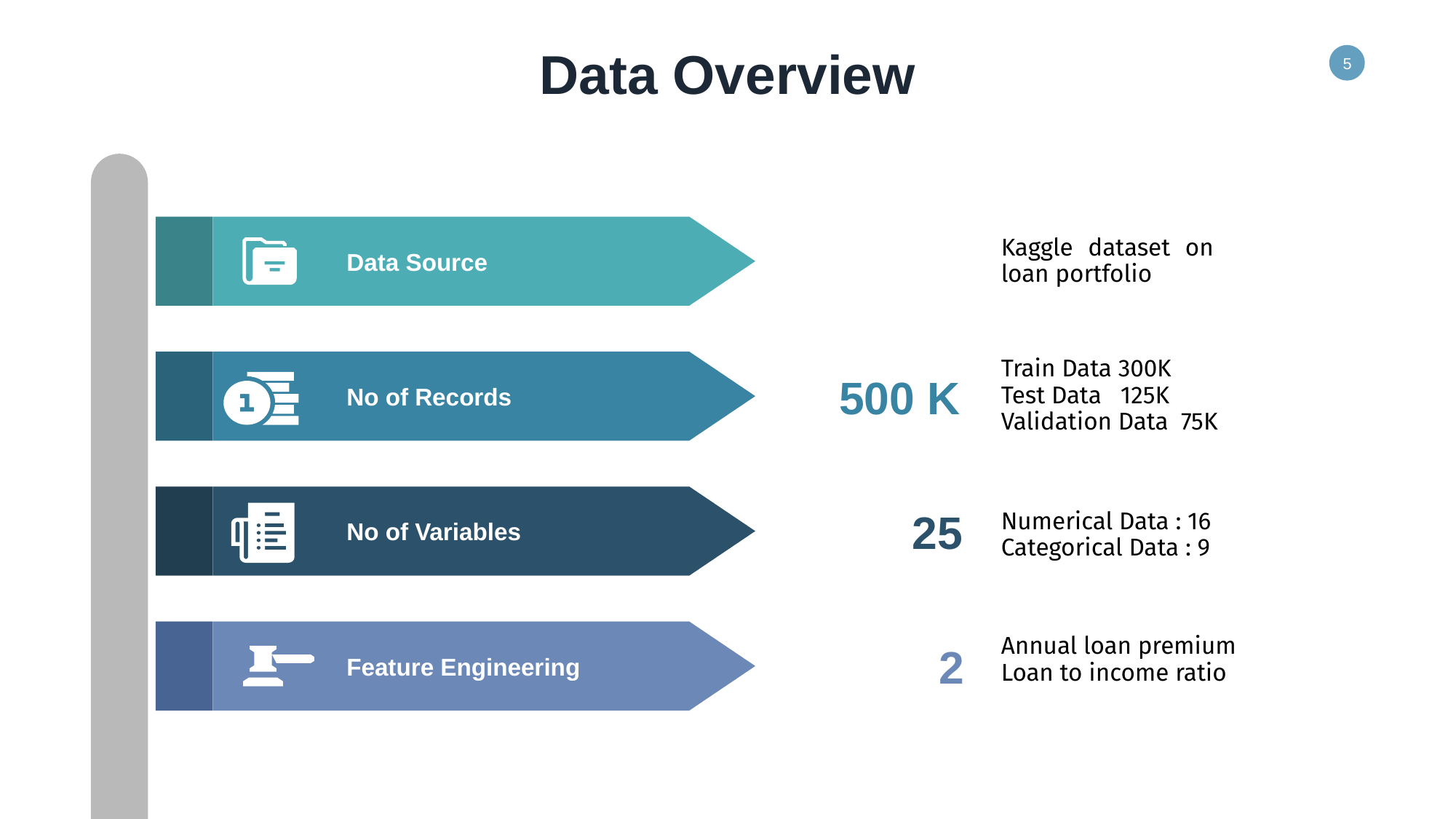

Data Overview

Kaggle dataset on loan portfolio

Data Source
Train Data 300K
Test Data   125K
Validation Data  75K

500 K

No of Records

25
Numerical Data : 16
Categorical Data : 9

No of Variables

Annual loan premium
Loan to income ratio
2

Feature Engineering